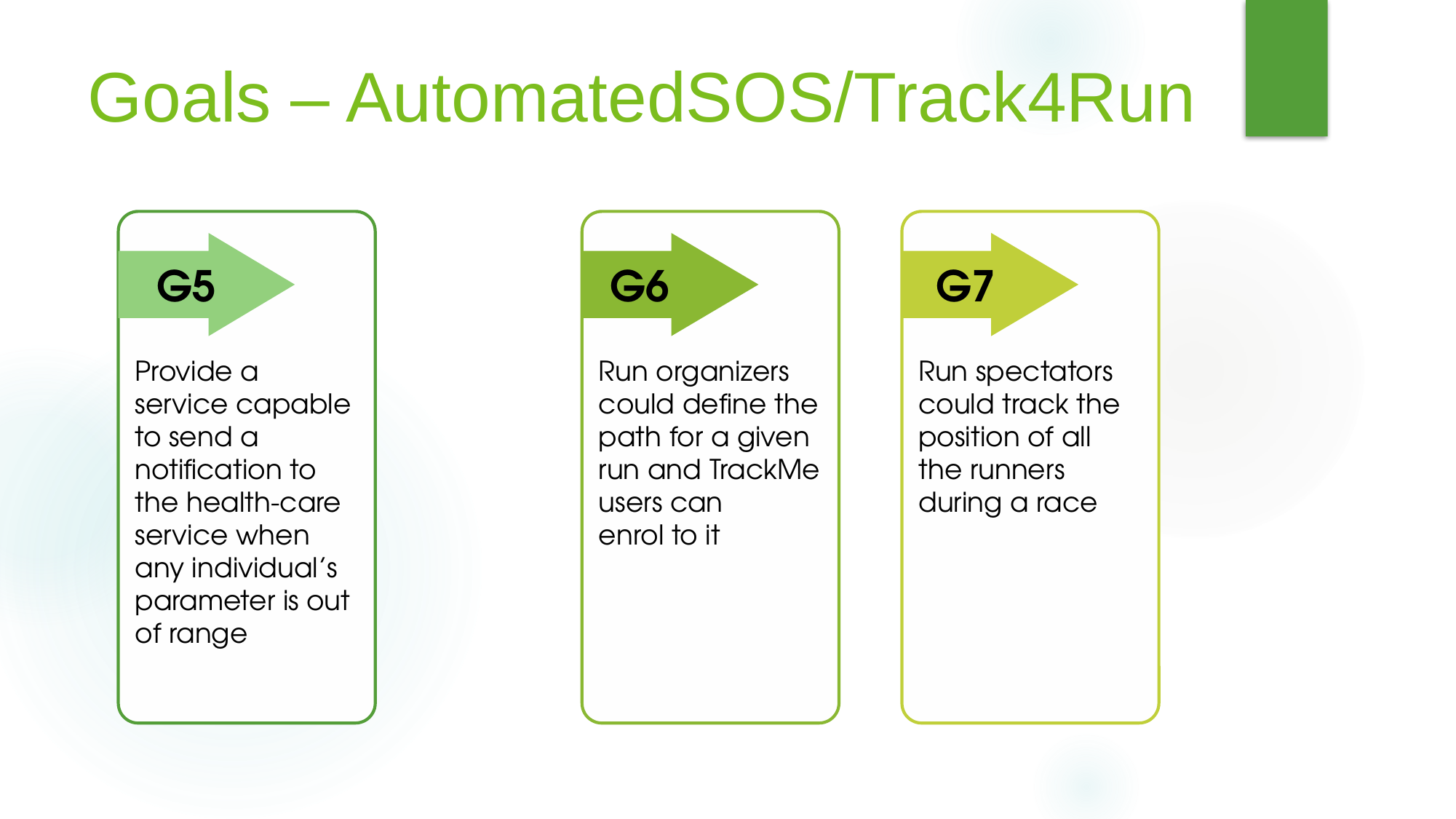

Goals – AutomatedSOS/Track4Run

Provide a service capable to send a notification to the health-care service when
any individual’s parameter is out of range

Run organizers could define the path for a given run and TrackMe users can
enrol to it

Run spectators could track the position of all the runners during a race

G5
G6
G7